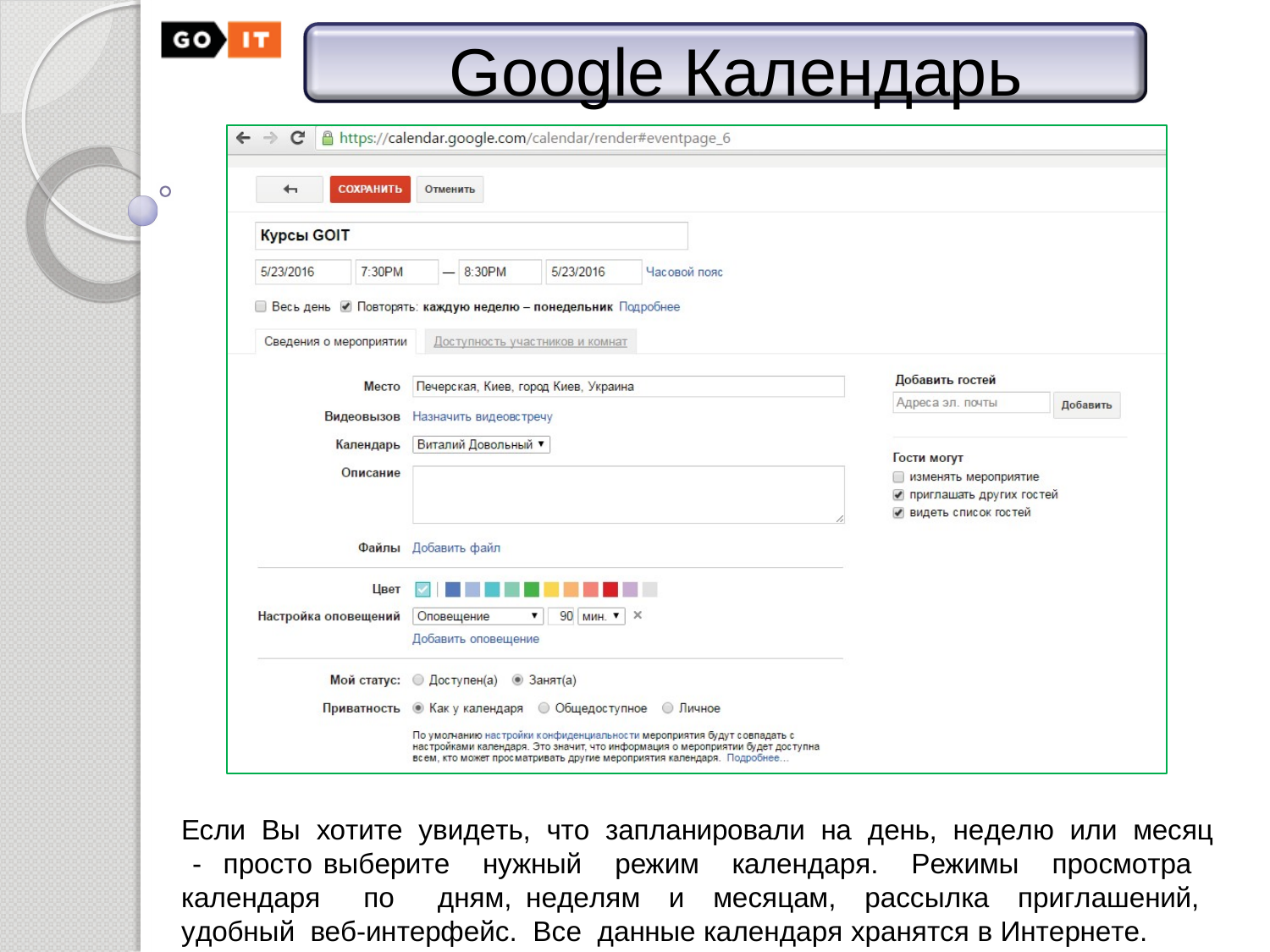

# Google Календарь

Если  Вы  хотите  увидеть,  что  запланировали  на  день,  неделю  или  месяц  -  просто выберите   нужный   режим   календаря.   Режимы   просмотра   календаря   по   дням, неделям  и  месяцам,  рассылка  приглашений,  удобный  веб-интерфейс.  Все  данные календаря хранятся в Интернете.